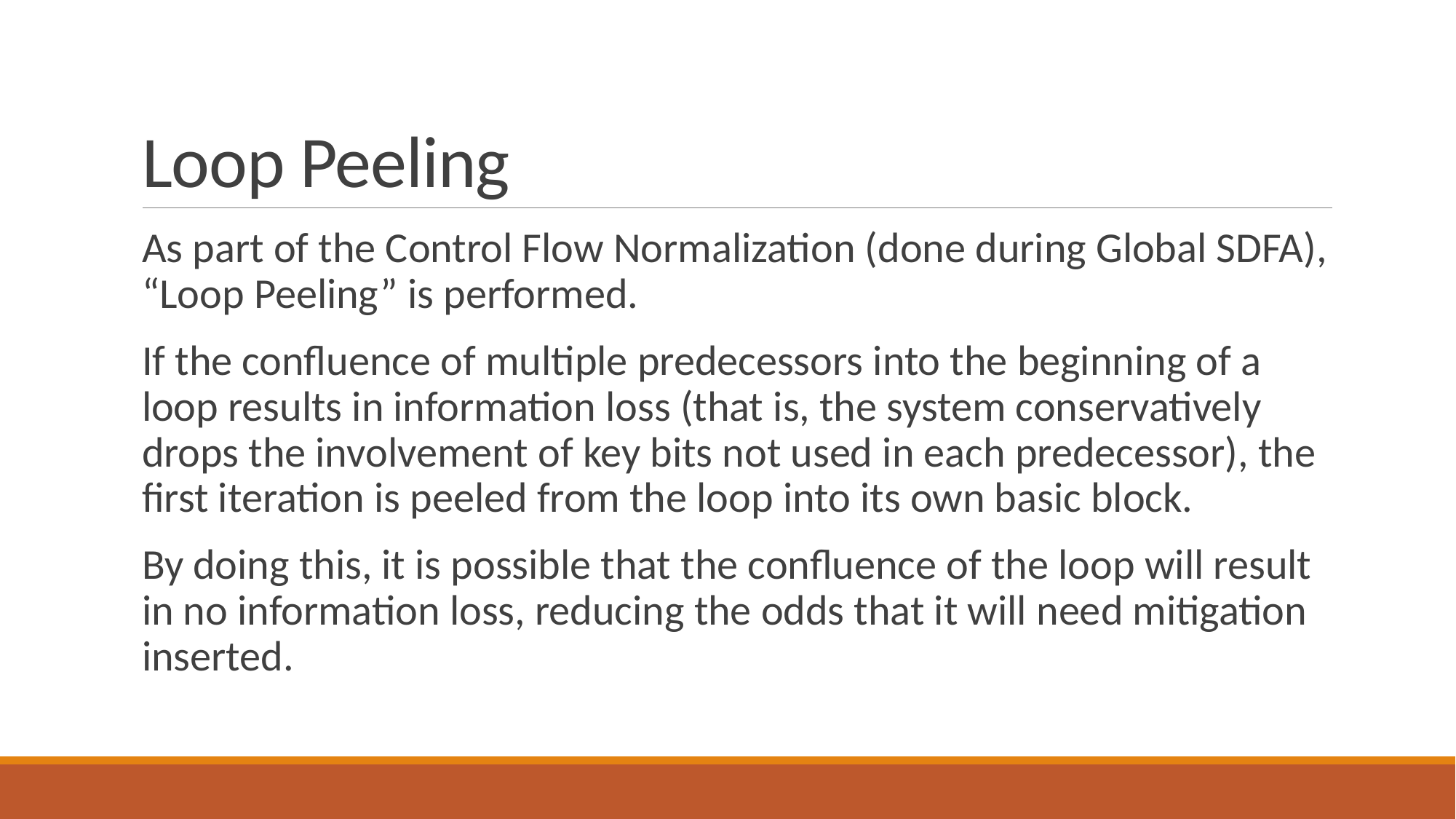

# Loop Peeling
As part of the Control Flow Normalization (done during Global SDFA), “Loop Peeling” is performed.
If the confluence of multiple predecessors into the beginning of a loop results in information loss (that is, the system conservatively drops the involvement of key bits not used in each predecessor), the first iteration is peeled from the loop into its own basic block.
By doing this, it is possible that the confluence of the loop will result in no information loss, reducing the odds that it will need mitigation inserted.